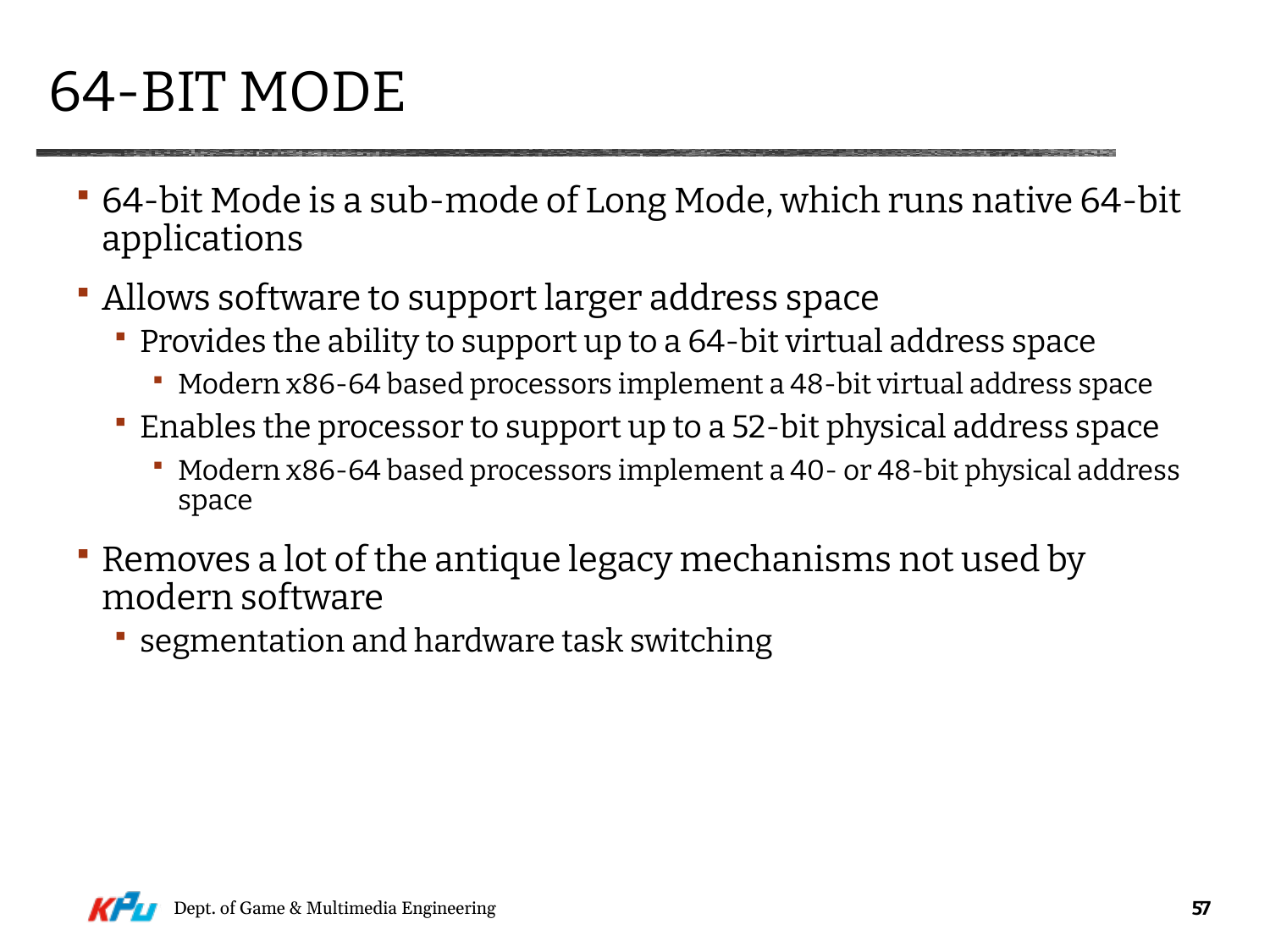

# 64-bit Mode
64-bit Mode is a sub-mode of Long Mode, which runs native 64-bit applications
Allows software to support larger address space
Provides the ability to support up to a 64-bit virtual address space
Modern x86-64 based processors implement a 48-bit virtual address space
Enables the processor to support up to a 52-bit physical address space
Modern x86-64 based processors implement a 40- or 48-bit physical address space
Removes a lot of the antique legacy mechanisms not used by modern software
segmentation and hardware task switching
Dept. of Game & Multimedia Engineering
57